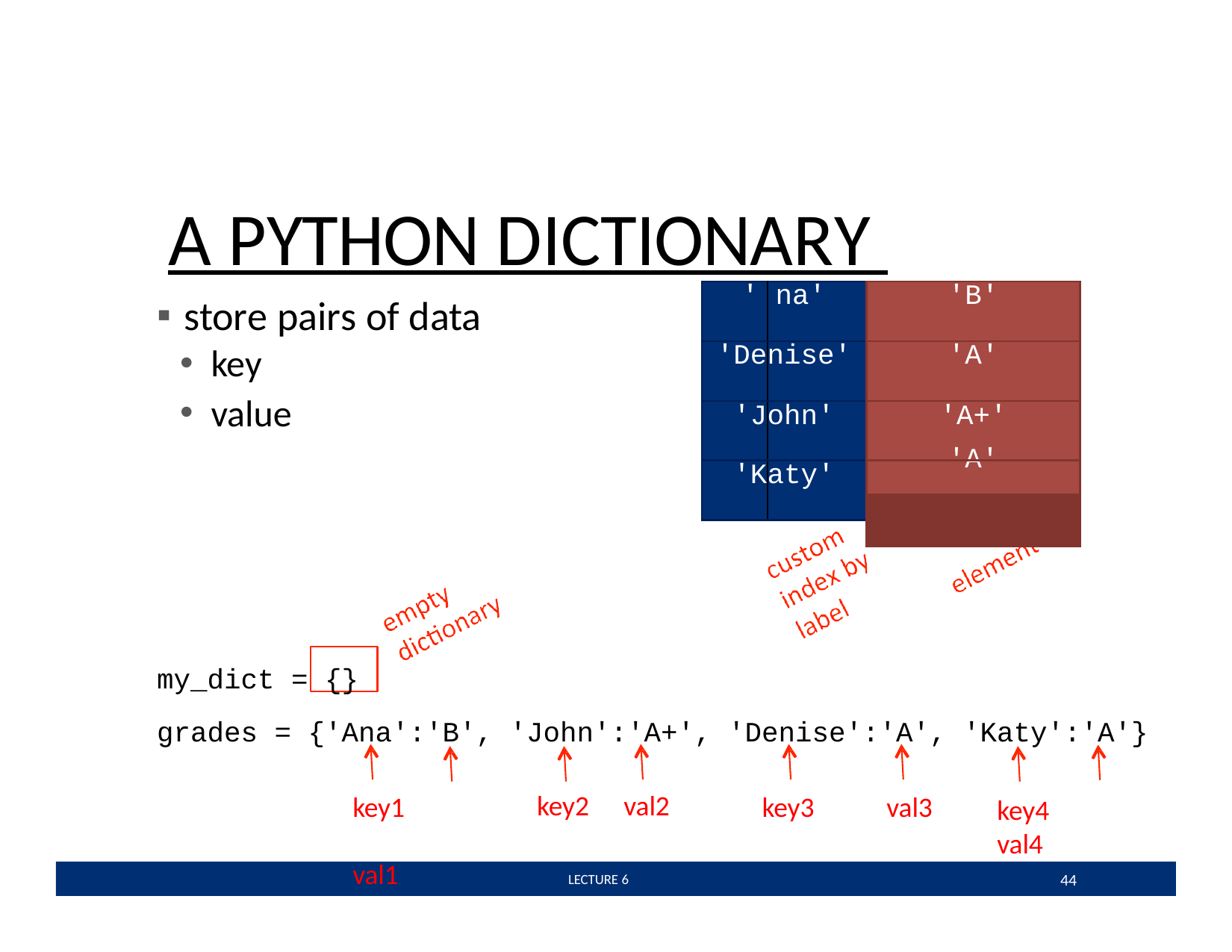

# A PYTHON DICTIONARY
| ' | na' | 'B' |
| --- | --- | --- |
| 'De | nise' | 'A' |
| 'J | ohn' | 'A+' |
| 'K | aty' | 'A' |
Key 1
Val 1
store pairs of data
key
value
A
Key 2
Val 2
Key 3
Val 3
…
…

my_dict = {}
grades = {'Ana':'B',

key1	val1
'John':'A+', 'Denise':'A',
'Katy':'A'}

key4	val4

key2	val2
key3	val3
44
 LECTURE 6